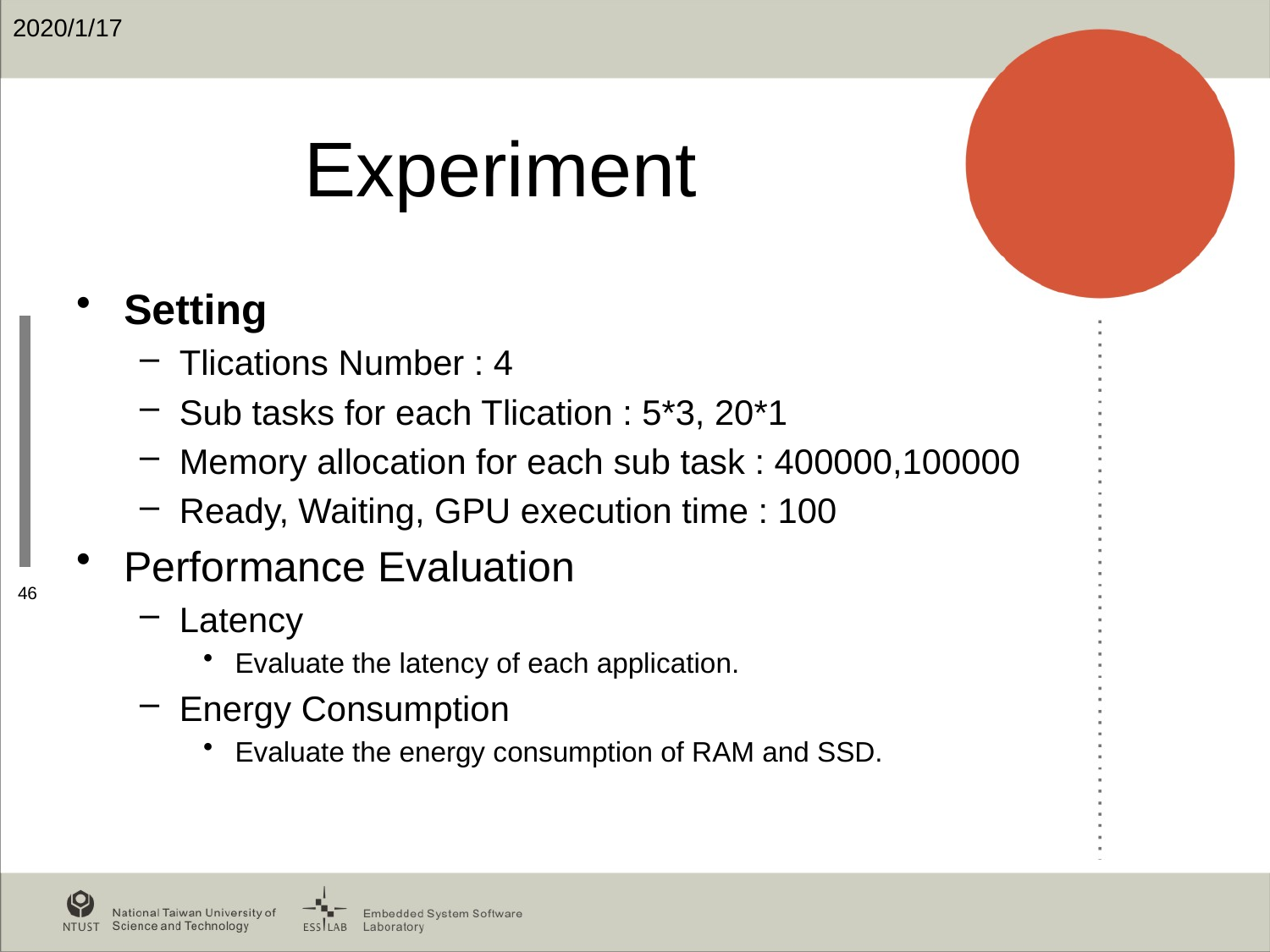

2020/1/17
# Experiment

Setting
Tlications Number : 4
Sub tasks for each Tlication : 5*3, 20*1
Memory allocation for each sub task : 400000,100000
Ready, Waiting, GPU execution time : 100
Performance Evaluation
Latency
Evaluate the latency of each application.
Energy Consumption
Evaluate the energy consumption of RAM and SSD.
46